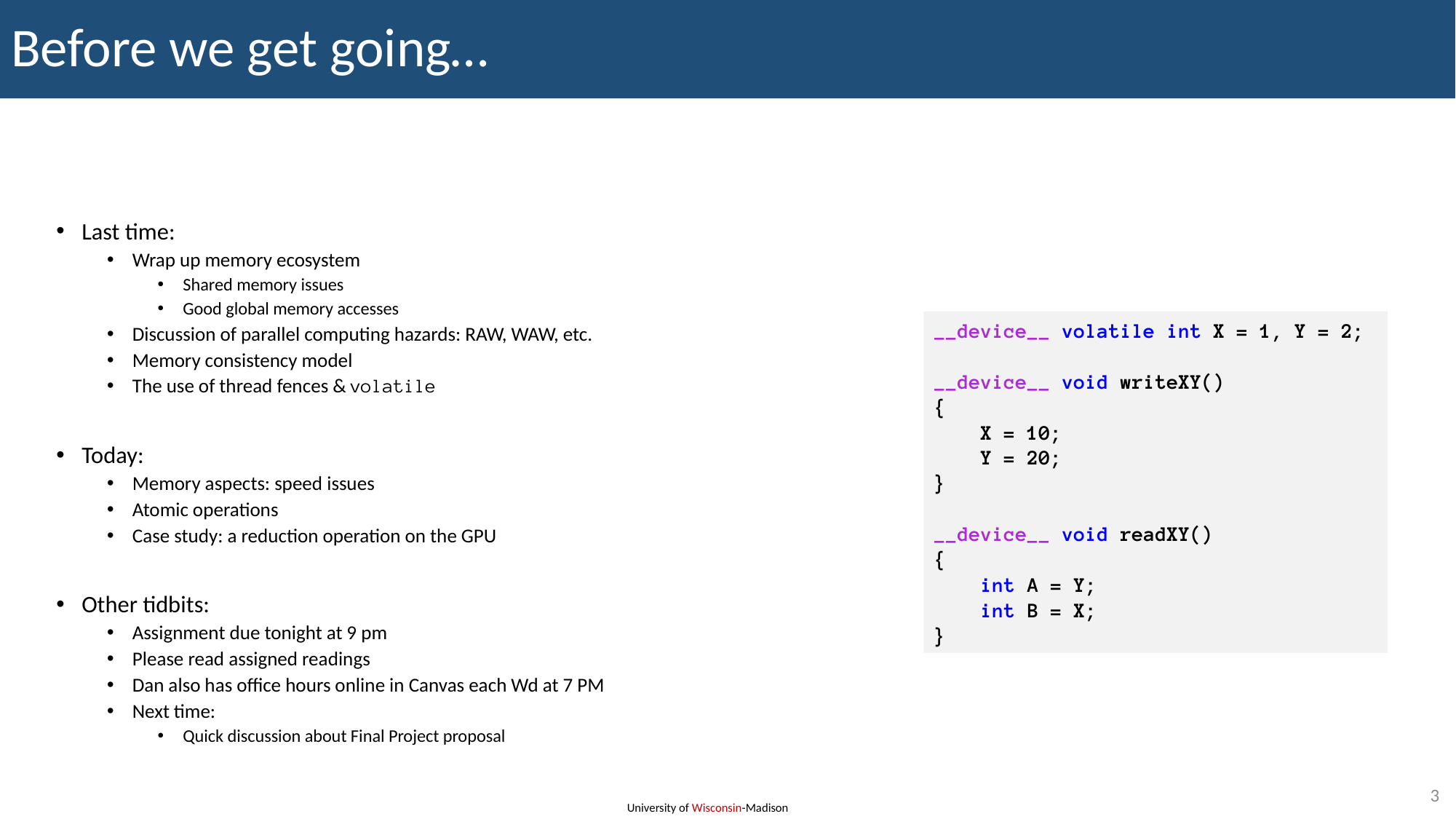

# Before we get going…
Last time:
Wrap up memory ecosystem
Shared memory issues
Good global memory accesses
Discussion of parallel computing hazards: RAW, WAW, etc.
Memory consistency model
The use of thread fences & volatile

Today:
Memory aspects: speed issues
Atomic operations
Case study: a reduction operation on the GPU

Other tidbits:
Assignment due tonight at 9 pm
Please read assigned readings
Dan also has office hours online in Canvas each Wd at 7 PM
Next time:
Quick discussion about Final Project proposal
__device__ volatile int X = 1, Y = 2;

__device__ void writeXY()
{
    X = 10;
    Y = 20;
}

__device__ void readXY()
{
    int A = Y;
    int B = X;
}
3